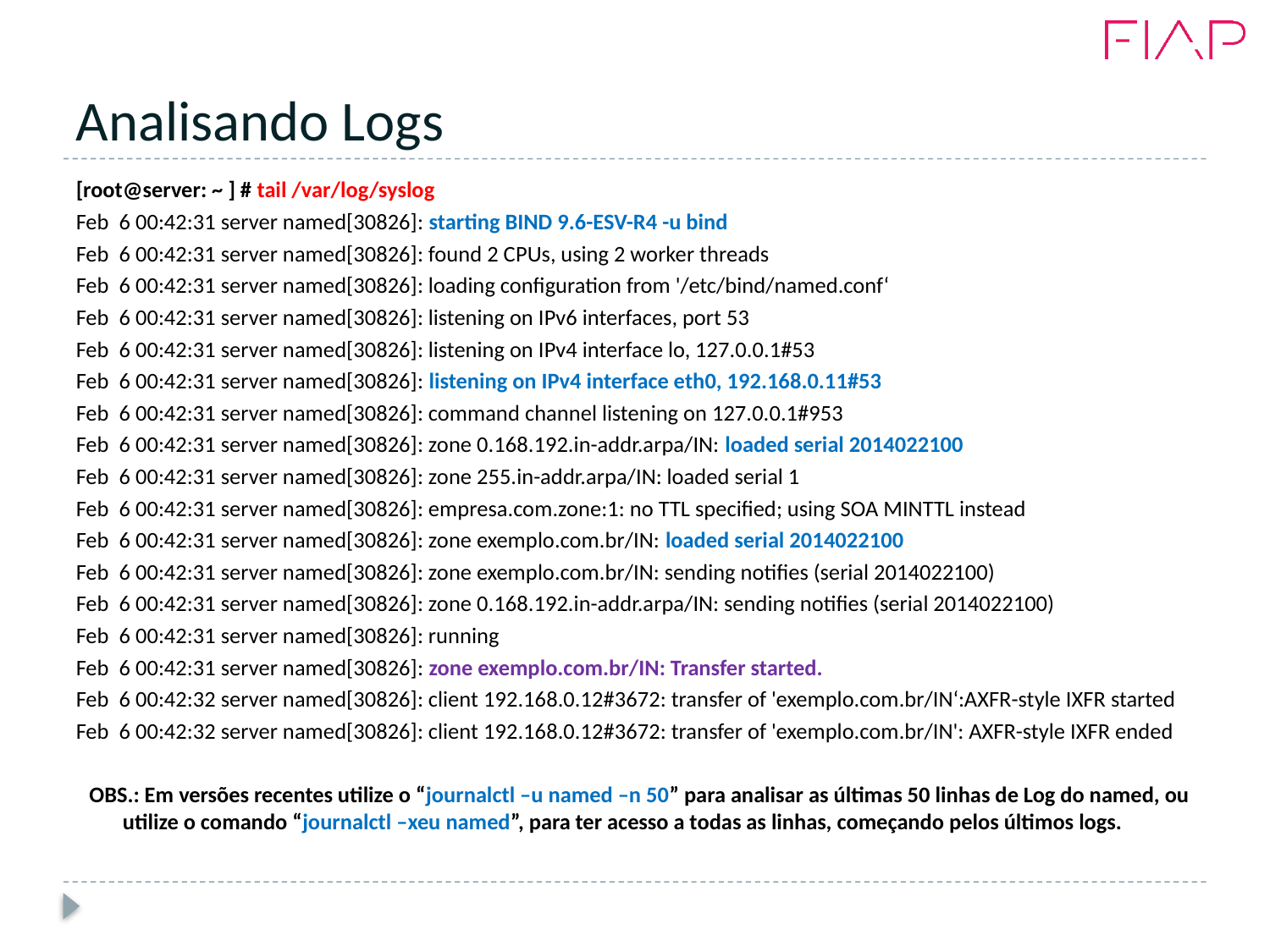

# Analisando Logs
[root@server: ~ ] # tail /var/log/syslog
Feb  6 00:42:31 server named[30826]: starting BIND 9.6-ESV-R4 -u bind
Feb  6 00:42:31 server named[30826]: found 2 CPUs, using 2 worker threads
Feb  6 00:42:31 server named[30826]: loading configuration from '/etc/bind/named.conf‘
Feb  6 00:42:31 server named[30826]: listening on IPv6 interfaces, port 53
Feb  6 00:42:31 server named[30826]: listening on IPv4 interface lo, 127.0.0.1#53
Feb  6 00:42:31 server named[30826]: listening on IPv4 interface eth0, 192.168.0.11#53
Feb  6 00:42:31 server named[30826]: command channel listening on 127.0.0.1#953
Feb  6 00:42:31 server named[30826]: zone 0.168.192.in-addr.arpa/IN: loaded serial 2014022100
Feb  6 00:42:31 server named[30826]: zone 255.in-addr.arpa/IN: loaded serial 1
Feb  6 00:42:31 server named[30826]: empresa.com.zone:1: no TTL specified; using SOA MINTTL instead
Feb  6 00:42:31 server named[30826]: zone exemplo.com.br/IN: loaded serial 2014022100
Feb  6 00:42:31 server named[30826]: zone exemplo.com.br/IN: sending notifies (serial 2014022100)
Feb  6 00:42:31 server named[30826]: zone 0.168.192.in-addr.arpa/IN: sending notifies (serial 2014022100)
Feb  6 00:42:31 server named[30826]: running
Feb  6 00:42:31 server named[30826]: zone exemplo.com.br/IN: Transfer started.
Feb  6 00:42:32 server named[30826]: client 192.168.0.12#3672: transfer of 'exemplo.com.br/IN‘:AXFR-style IXFR started
Feb  6 00:42:32 server named[30826]: client 192.168.0.12#3672: transfer of 'exemplo.com.br/IN': AXFR-style IXFR ended

OBS.: Em versões recentes utilize o “journalctl –u named –n 50” para analisar as últimas 50 linhas de Log do named, ou utilize o comando “journalctl –xeu named”, para ter acesso a todas as linhas, começando pelos últimos logs.